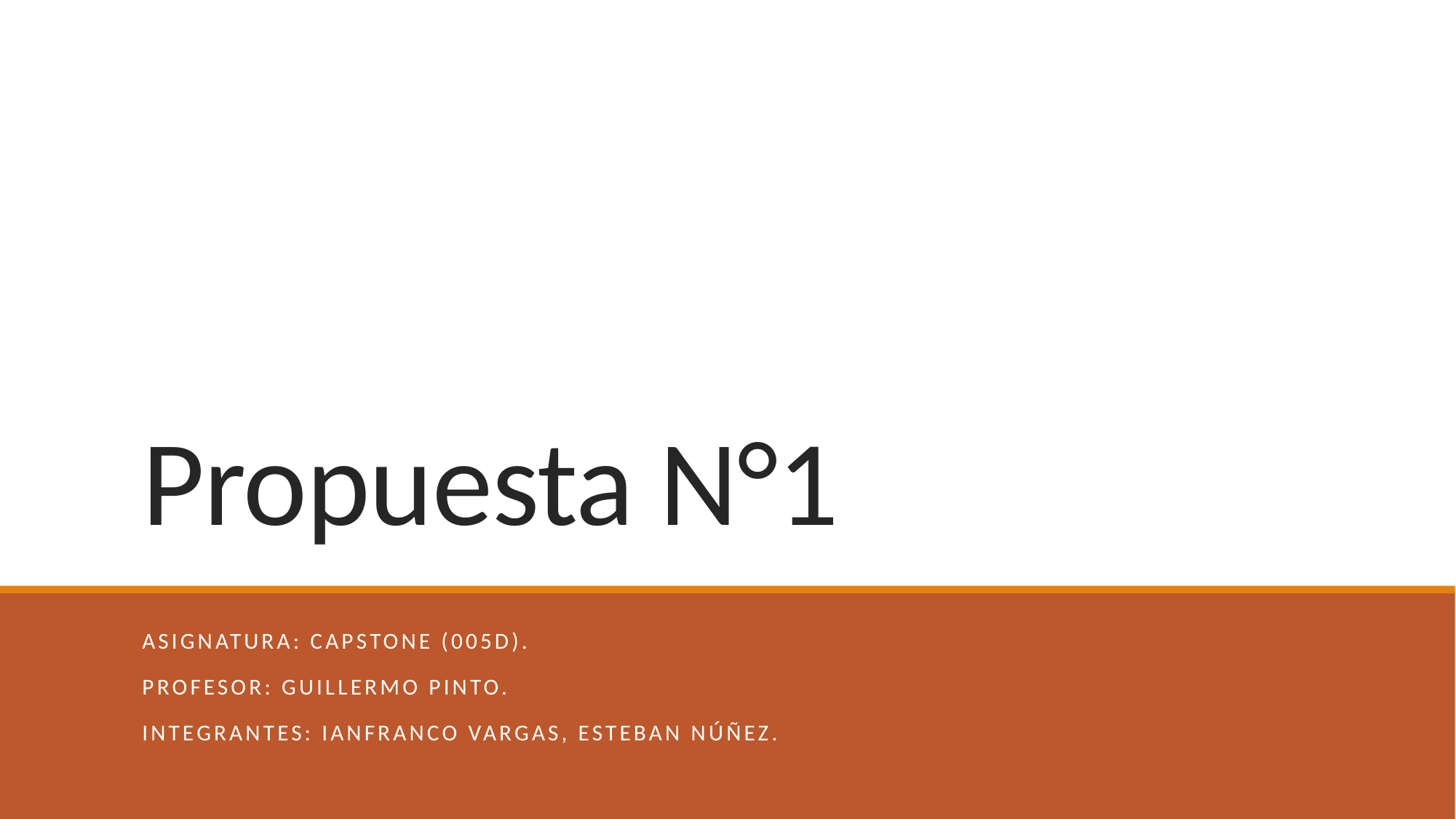

# Propuesta N°1

Asignatura: Capstone (005D).
Profesor: Guillermo Pinto.
Integrantes: Ianfranco Vargas, Esteban Núñez.